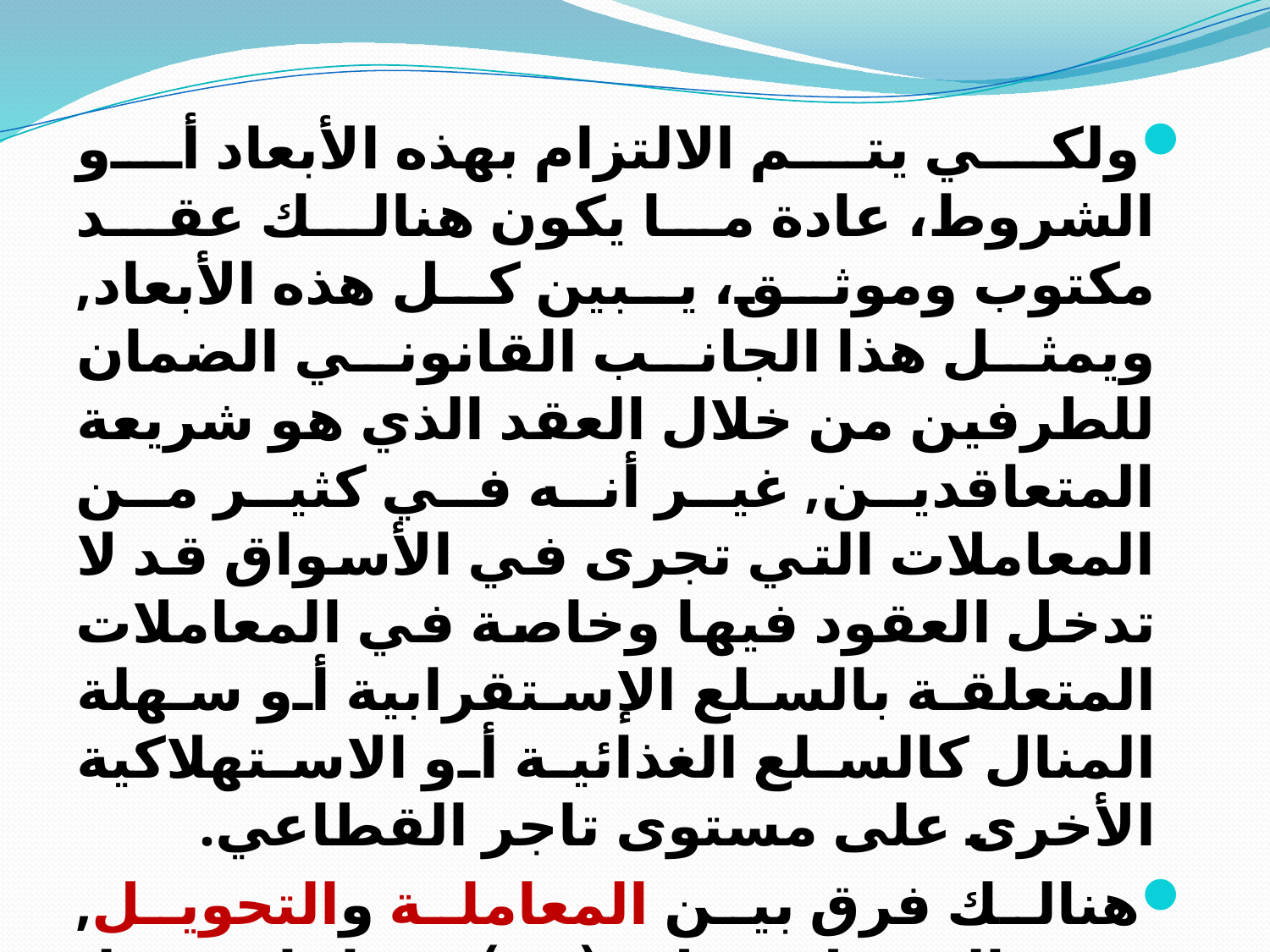

ولكي يتم الالتزام بهذه الأبعاد أو الشروط، عادة ما يكون هنالك عقد مكتوب وموثق، يبين كل هذه الأبعاد, ويمثل هذا الجانب القانوني الضمان للطرفين من خلال العقد الذي هو شريعة المتعاقدين, غير أنه في كثير من المعاملات التي تجرى في الأسواق قد لا تدخل العقود فيها وخاصة في المعاملات المتعلقة بالسلع الإستقرابية أو سهلة المنال كالسلع الغذائية أو الاستهلاكية الأخرى على مستوى تاجر القطاعي.
هنالك فرق بين المعاملة والتحويل, ففي التحويل يعطى (س) شيئا ذا قيمة لـ (ص) ولا يأخذ شيئا ذا قيمة مادية في المقابل, فالهدايا, والعطايا, والأوقاف كلها تحويلات.